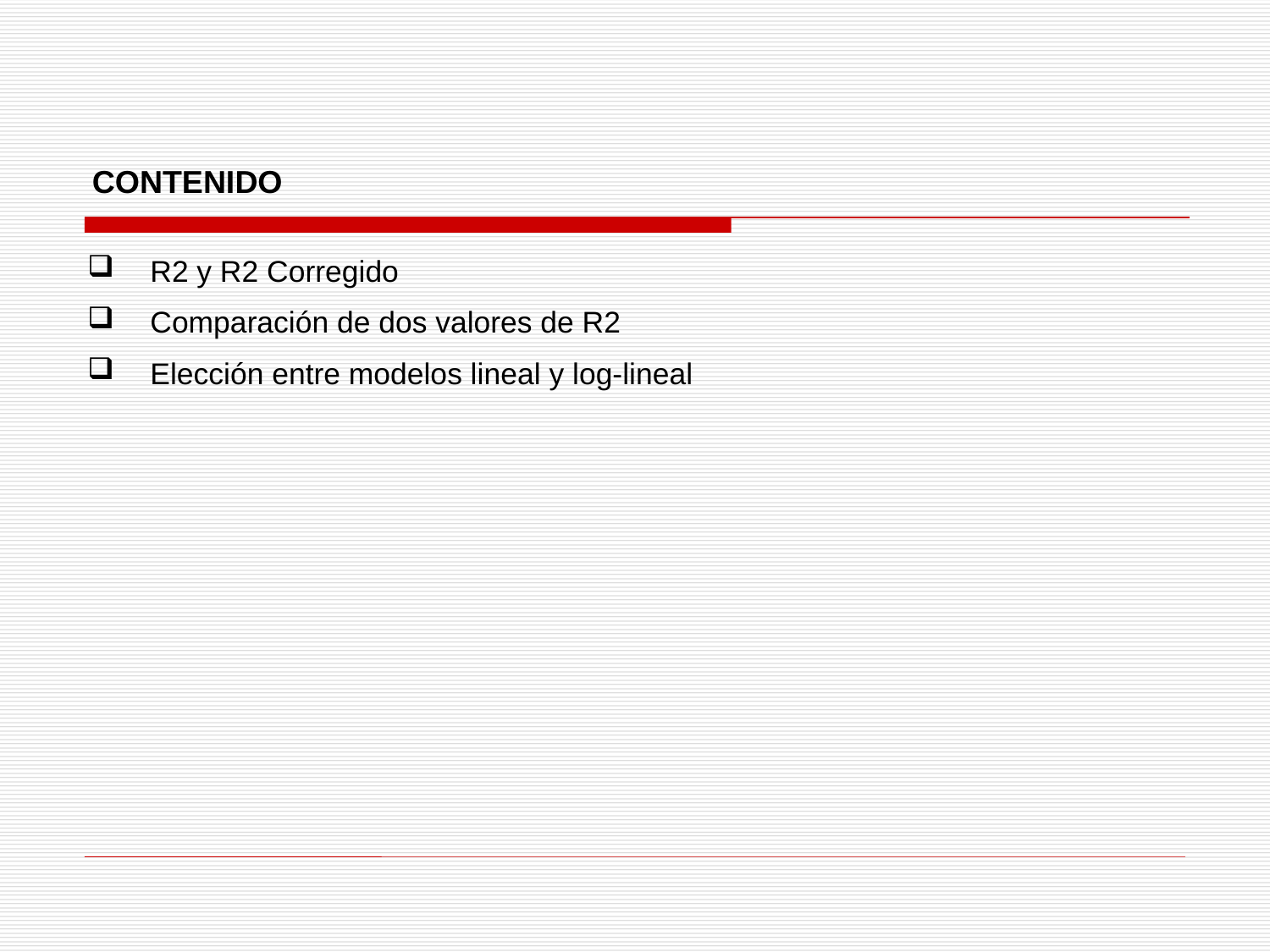

CONTENIDO
R2 y R2 Corregido
Comparación de dos valores de R2
Elección entre modelos lineal y log-lineal